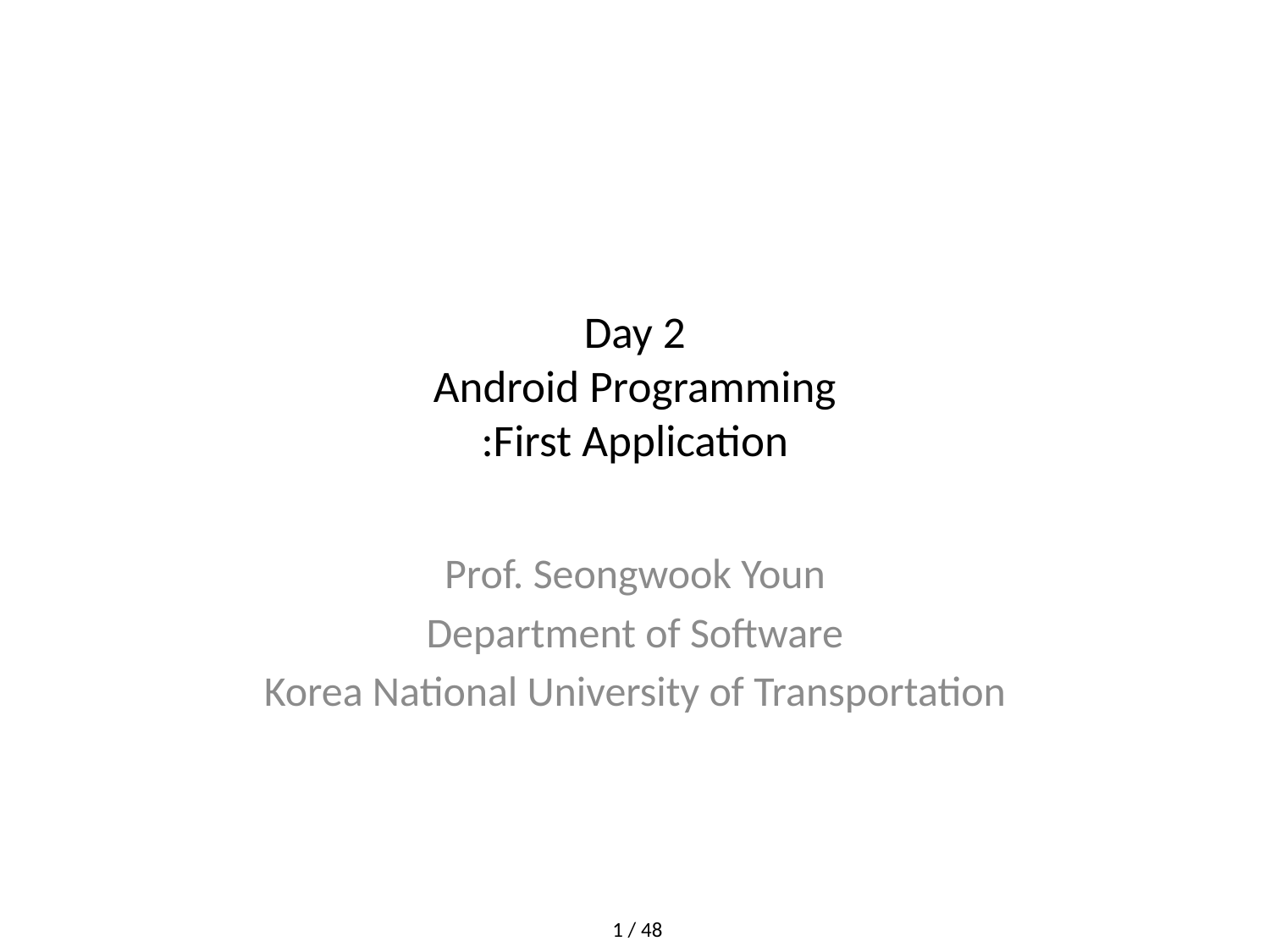

# Day 2 Android Programming :First Application
Prof. Seongwook Youn
Department of Software
Korea National University of Transportation